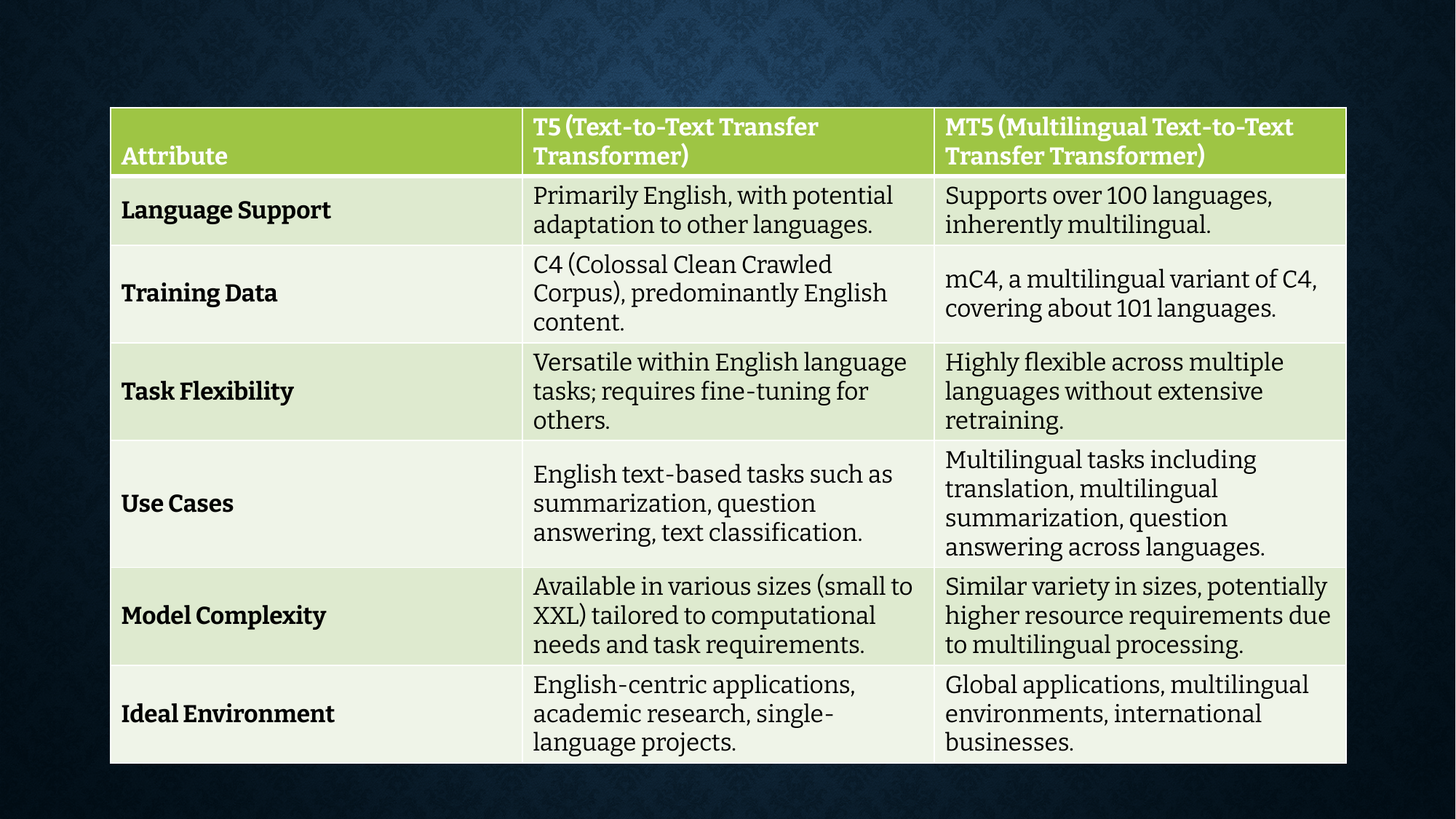

#
| Attribute | T5 (Text-to-Text Transfer Transformer) | MT5 (Multilingual Text-to-Text Transfer Transformer) |
| --- | --- | --- |
| Language Support | Primarily English, with potential adaptation to other languages. | Supports over 100 languages, inherently multilingual. |
| Training Data | C4 (Colossal Clean Crawled Corpus), predominantly English content. | mC4, a multilingual variant of C4, covering about 101 languages. |
| Task Flexibility | Versatile within English language tasks; requires fine-tuning for others. | Highly flexible across multiple languages without extensive retraining. |
| Use Cases | English text-based tasks such as summarization, question answering, text classification. | Multilingual tasks including translation, multilingual summarization, question answering across languages. |
| Model Complexity | Available in various sizes (small to XXL) tailored to computational needs and task requirements. | Similar variety in sizes, potentially higher resource requirements due to multilingual processing. |
| Ideal Environment | English-centric applications, academic research, single-language projects. | Global applications, multilingual environments, international businesses. |